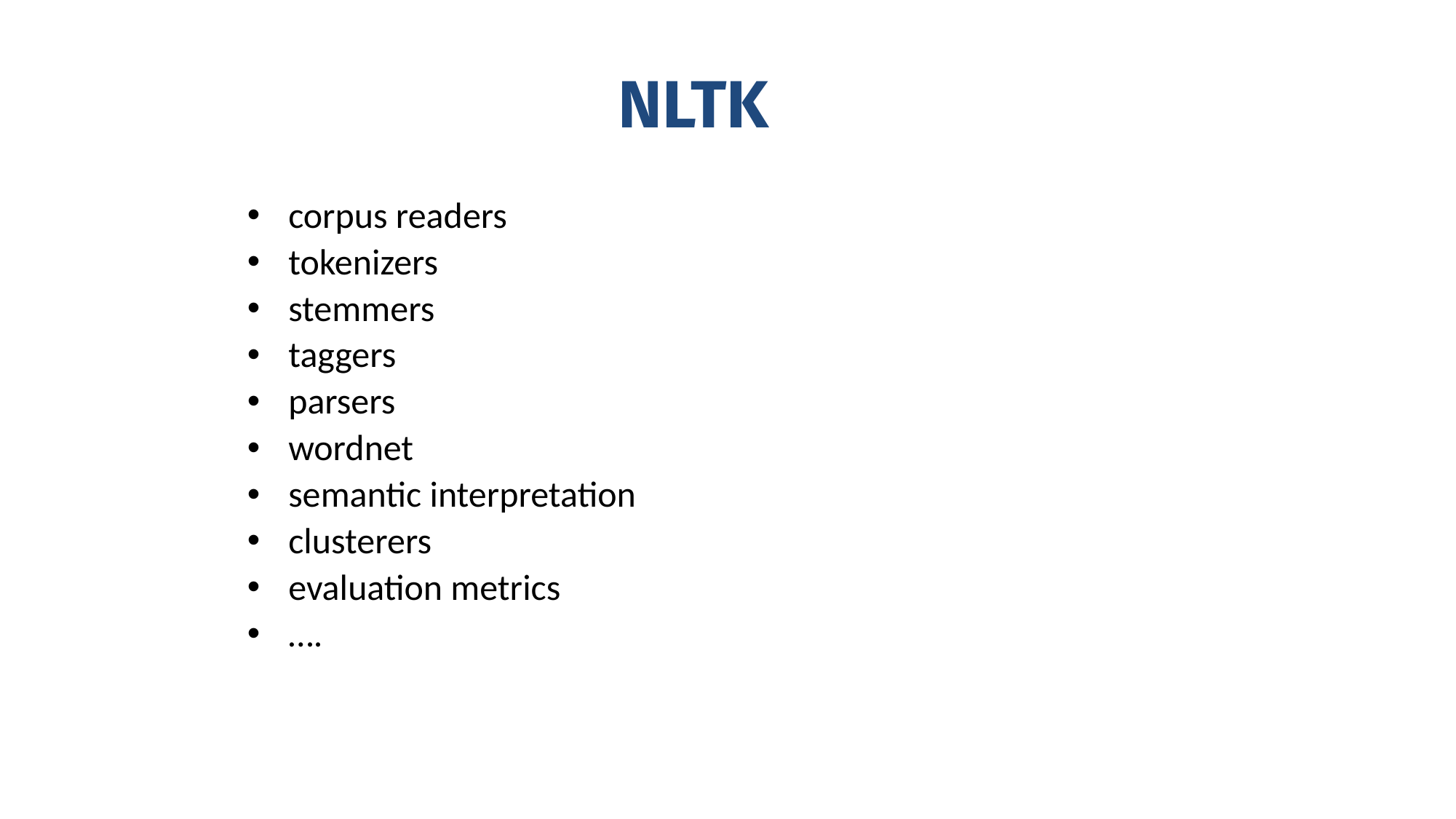

# NLTK
corpus readers
tokenizers
stemmers
taggers
parsers
wordnet
semantic interpretation
clusterers
evaluation metrics
….